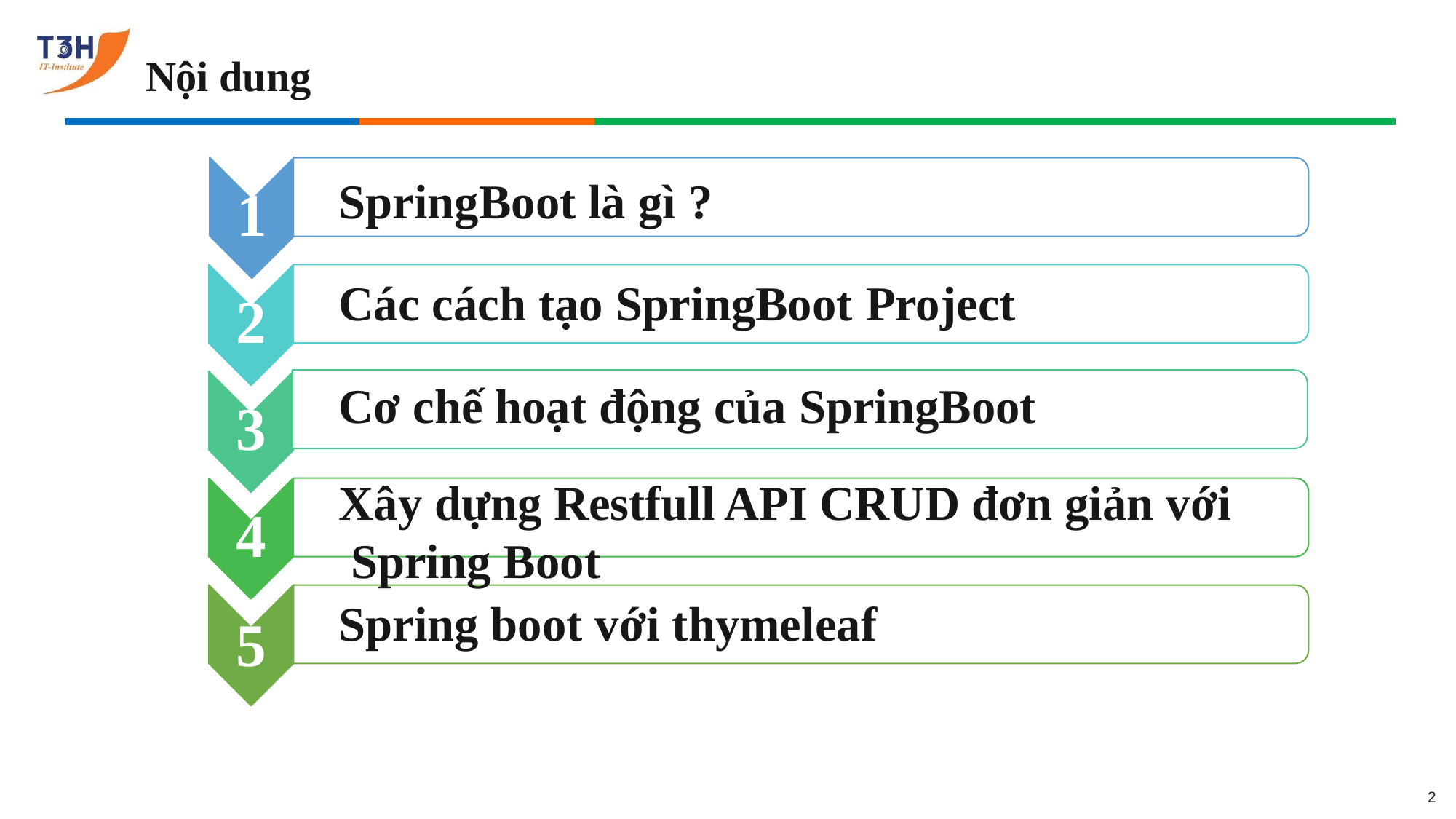

Nội dung
1
2
3
4
5

SpringBoot là gì ?
Các cách tạo SpringBoot Project
Cơ chế hoạt động của SpringBoot
Xây dựng Restfull API CRUD đơn giản với  Spring Boot

Spring boot với thymeleaf
2